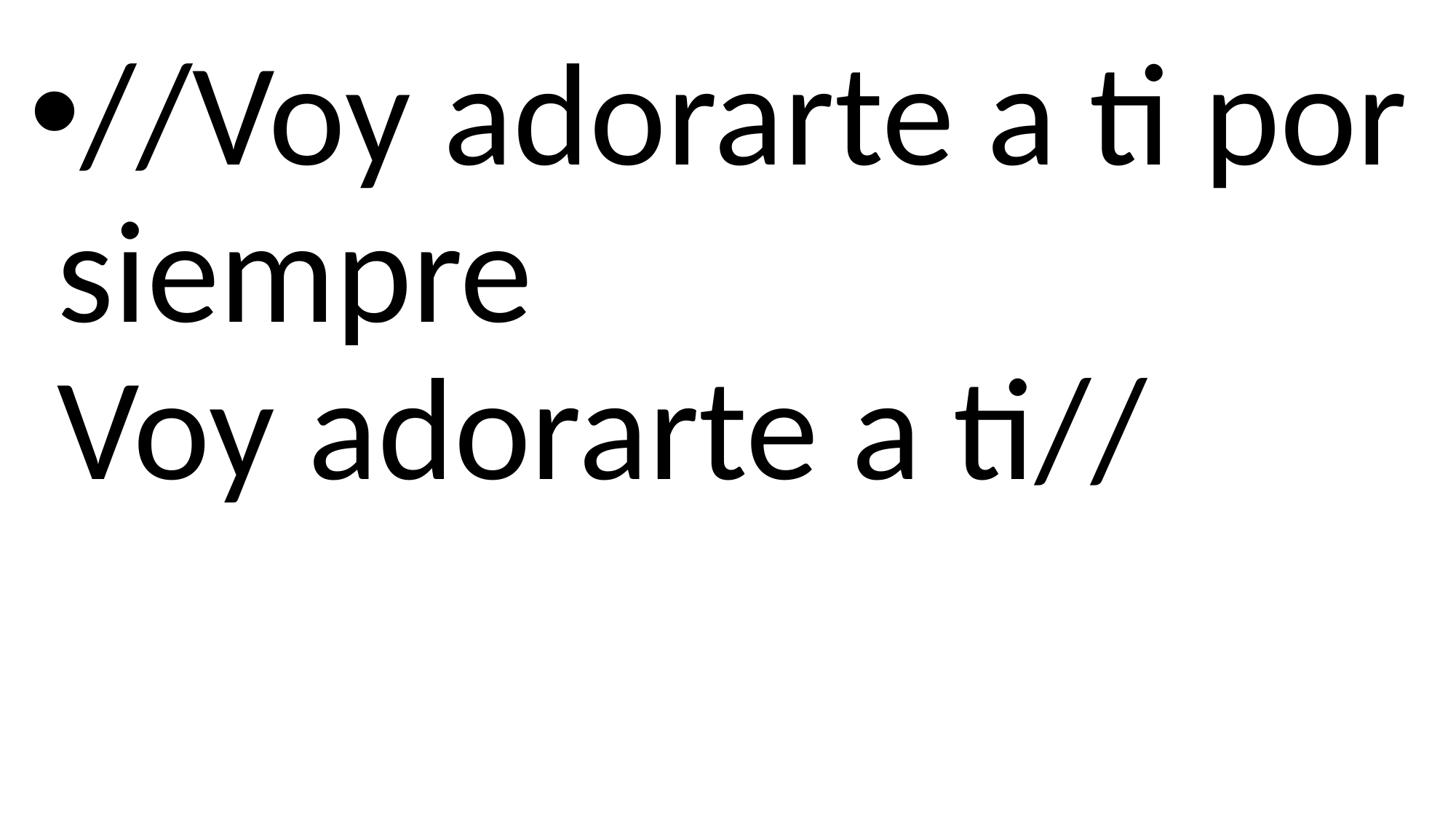

//Voy adorarte a ti por siempre
Voy adorarte a ti//